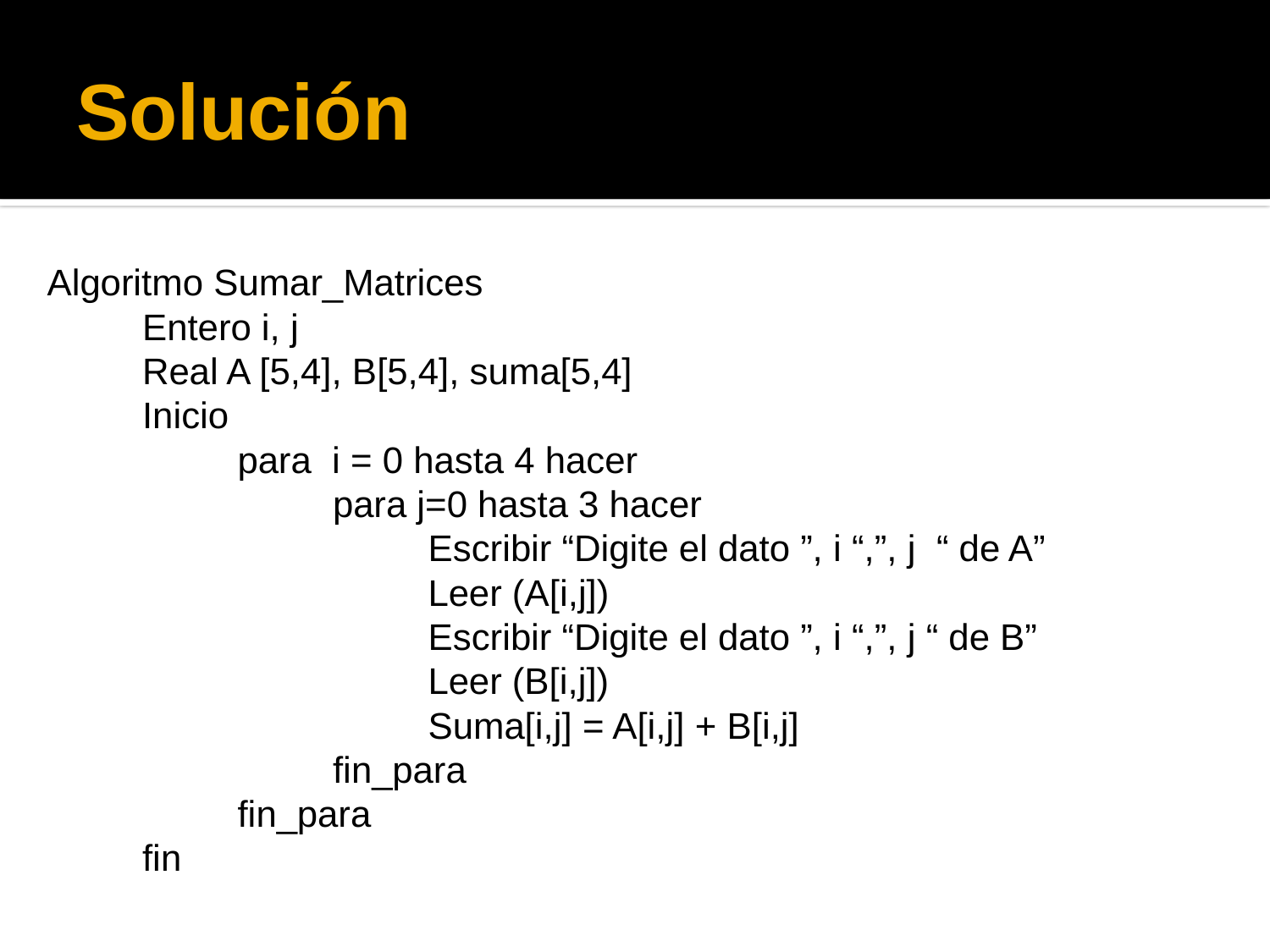

# Solución
Algoritmo Sumar_Matrices
	Entero i, j
	Real A [5,4], B[5,4], suma[5,4]
	Inicio
		para  i = 0 hasta 4 hacer
			para j=0 hasta 3 hacer
				Escribir “Digite el dato ”, i “,”, j  “ de A”
				Leer (A[i,j])
				Escribir “Digite el dato ”, i “,”, j “ de B”
				Leer (B[i,j])
				Suma[i,j] = A[i,j] + B[i,j]
			fin_para
		fin_para
	fin